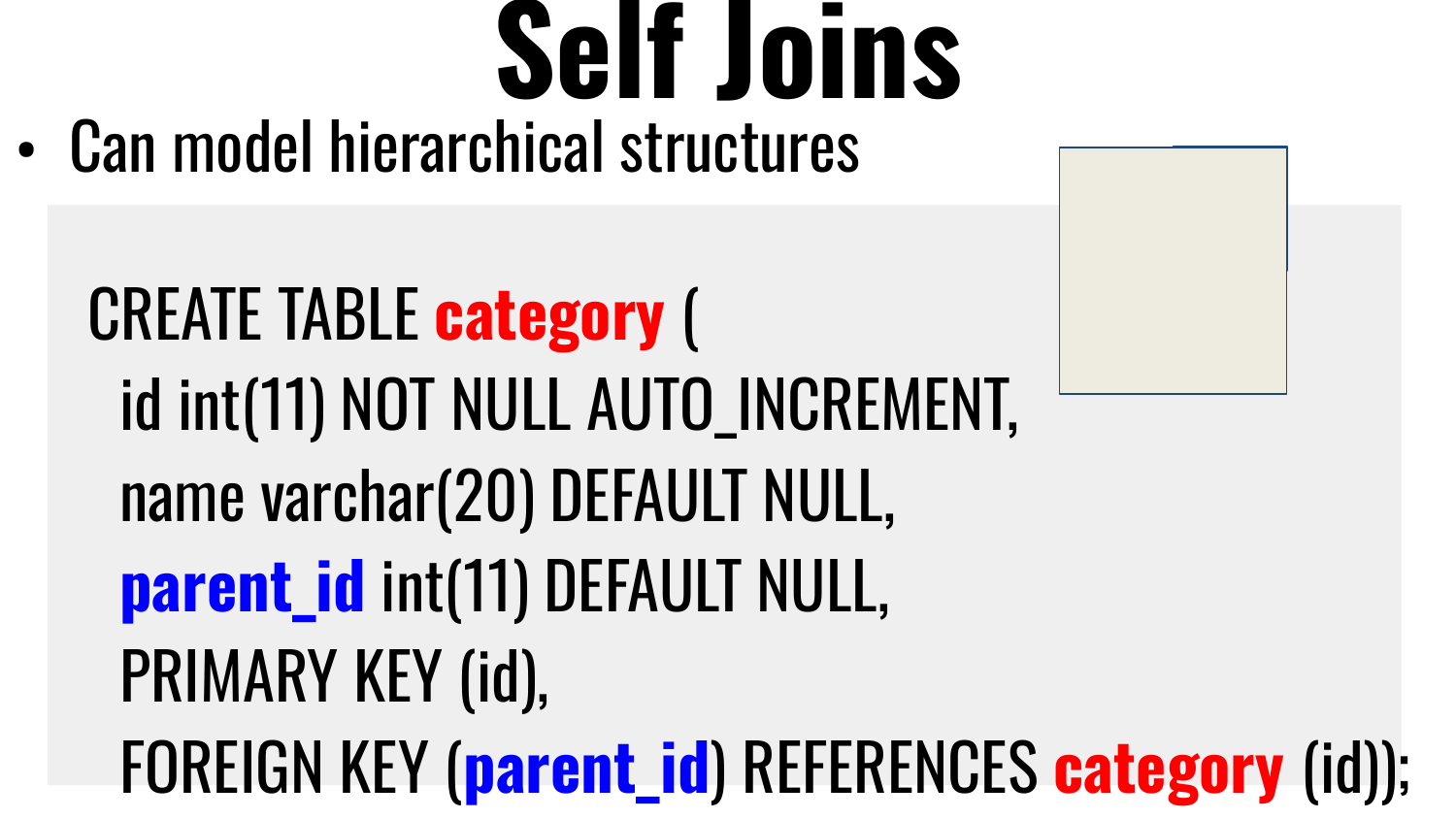

# Self Joins
Can model hierarchical structures
CREATE TABLE category (
id int(11) NOT NULL AUTO_INCREMENT,
name varchar(20) DEFAULT NULL,
parent_id int(11) DEFAULT NULL,
PRIMARY KEY (id),
FOREIGN KEY (parent_id) REFERENCES category (id));